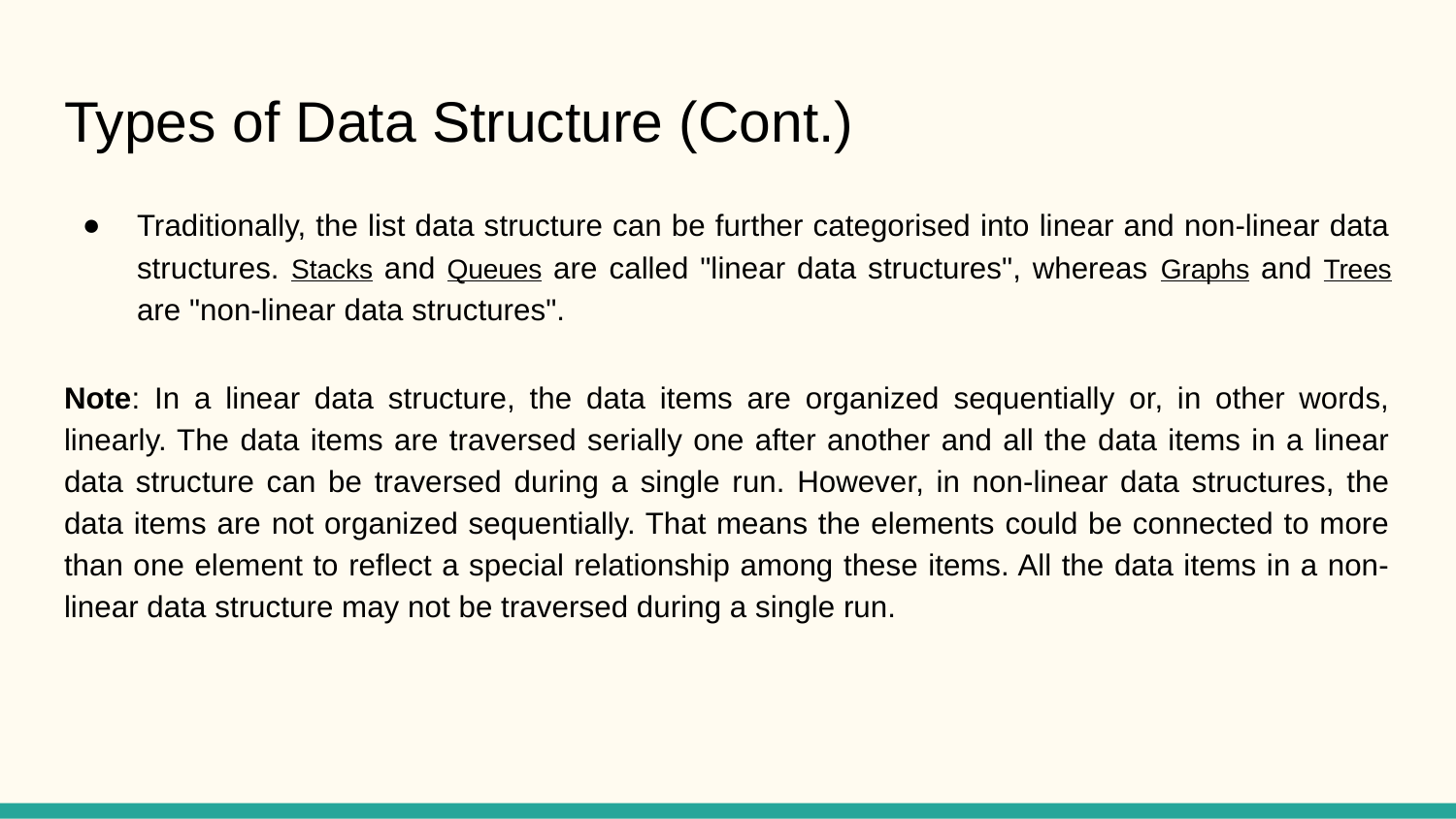

# Types of Data Structure (Cont.)
Traditionally, the list data structure can be further categorised into linear and non-linear data structures. Stacks and Queues are called "linear data structures", whereas Graphs and Trees are "non-linear data structures".
Note: In a linear data structure, the data items are organized sequentially or, in other words, linearly. The data items are traversed serially one after another and all the data items in a linear data structure can be traversed during a single run. However, in non-linear data structures, the data items are not organized sequentially. That means the elements could be connected to more than one element to reflect a special relationship among these items. All the data items in a non-linear data structure may not be traversed during a single run.